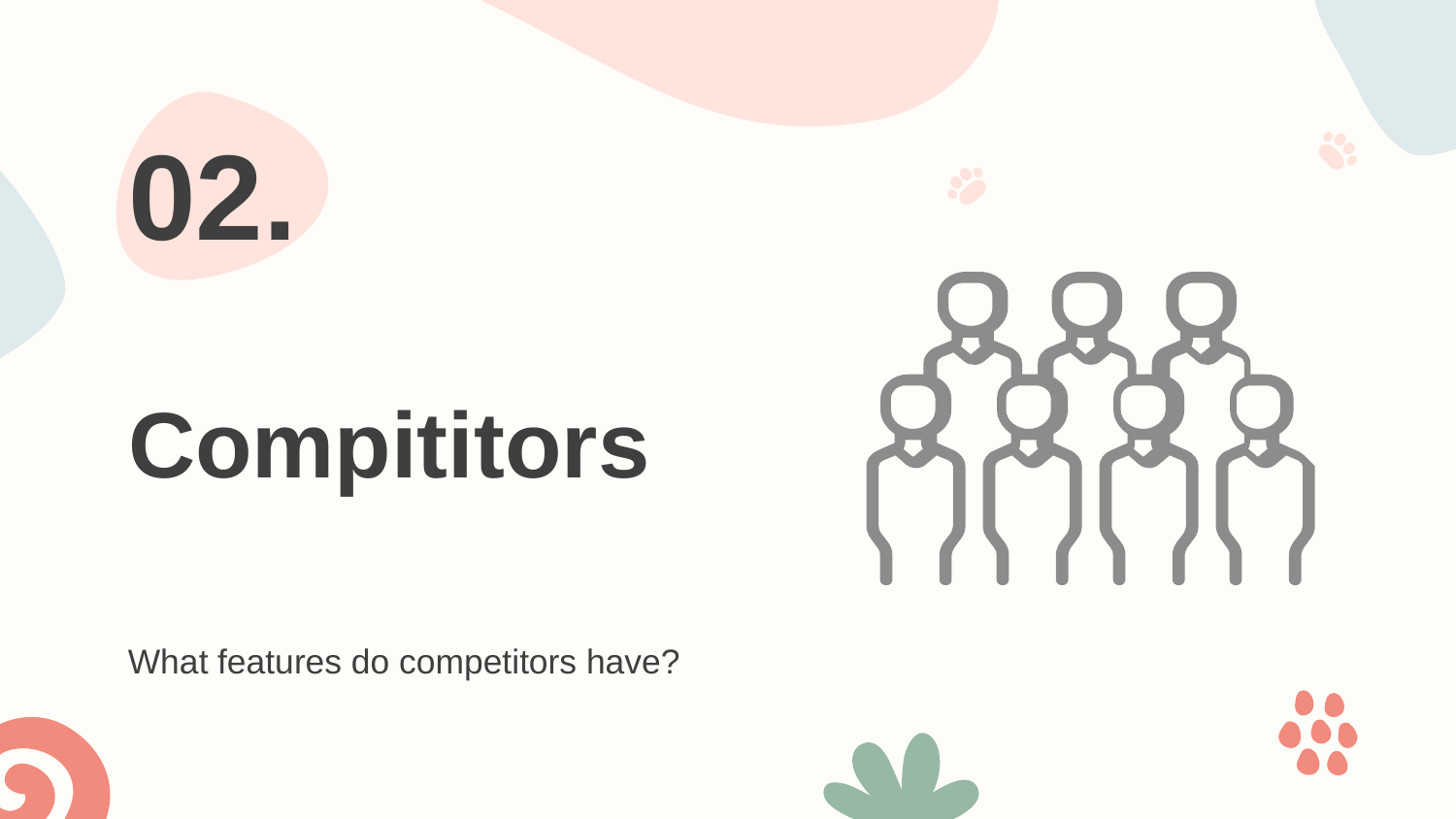

02.

# Compititors

What features do competitors have?